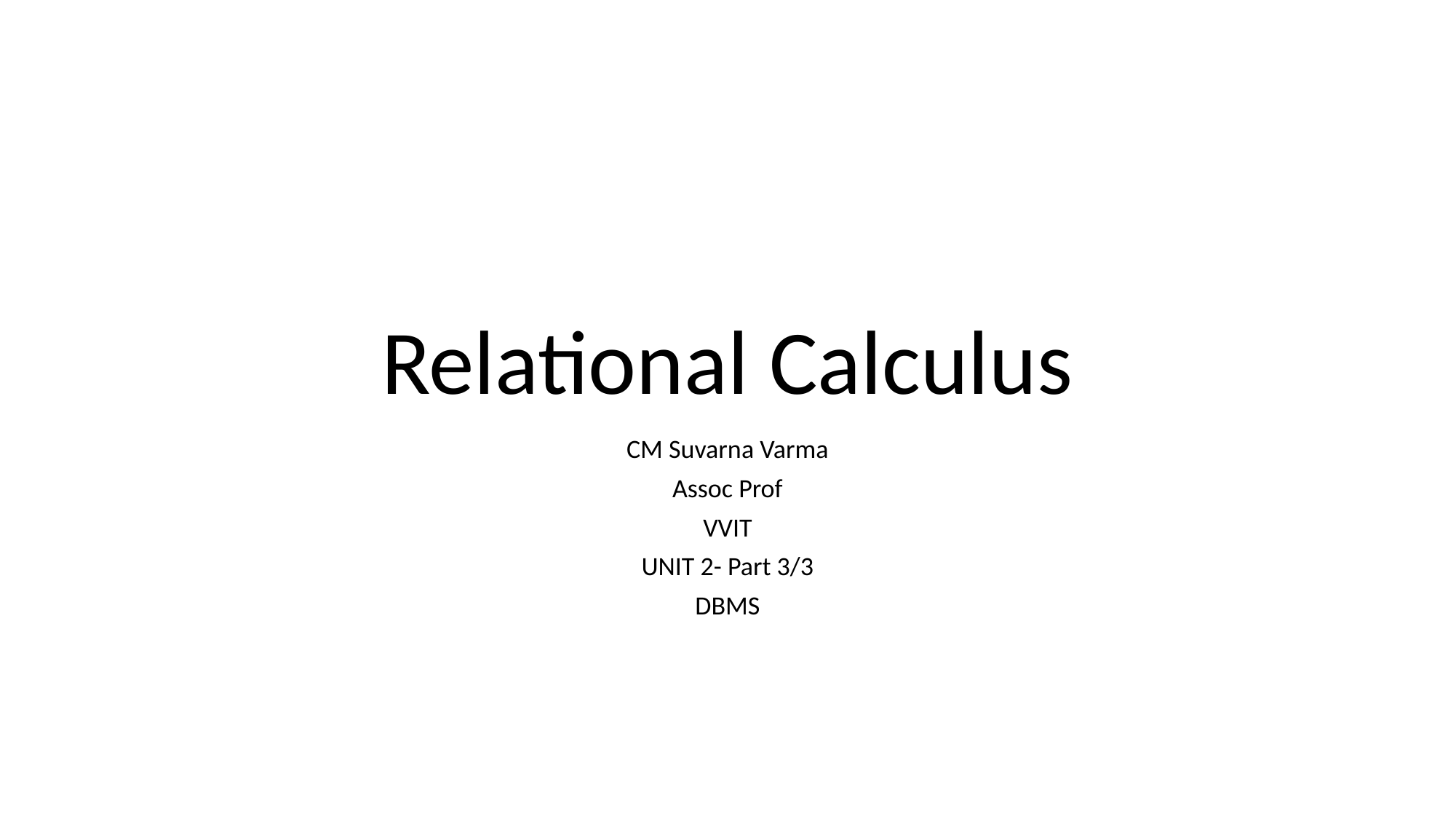

# Relational Calculus
CM Suvarna Varma
Assoc Prof
VVIT
UNIT 2- Part 3/3
DBMS